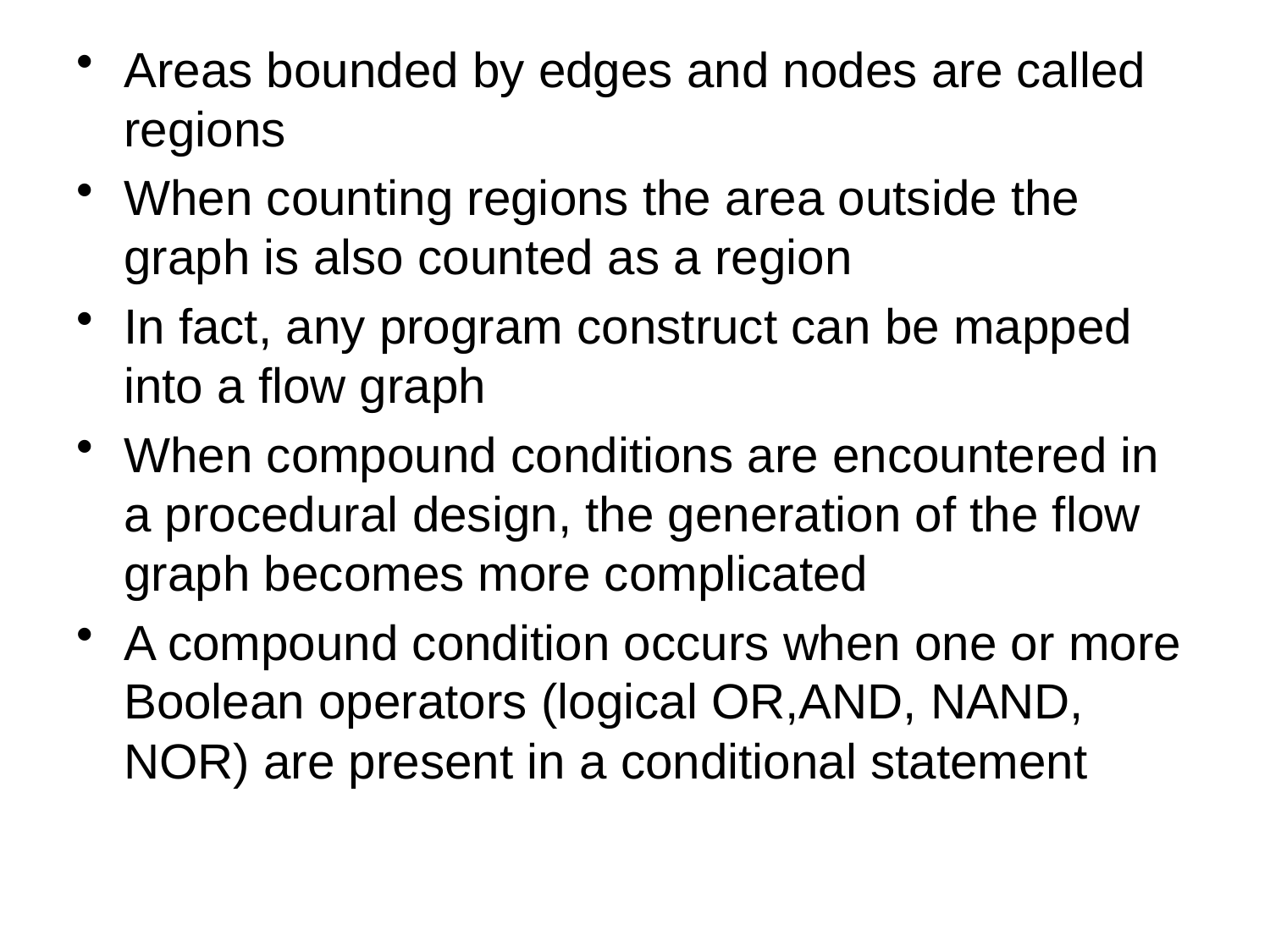

Areas bounded by edges and nodes are called regions
When counting regions the area outside the graph is also counted as a region
In fact, any program construct can be mapped into a flow graph
When compound conditions are encountered in a procedural design, the generation of the flow graph becomes more complicated
A compound condition occurs when one or more Boolean operators (logical OR,AND, NAND, NOR) are present in a conditional statement